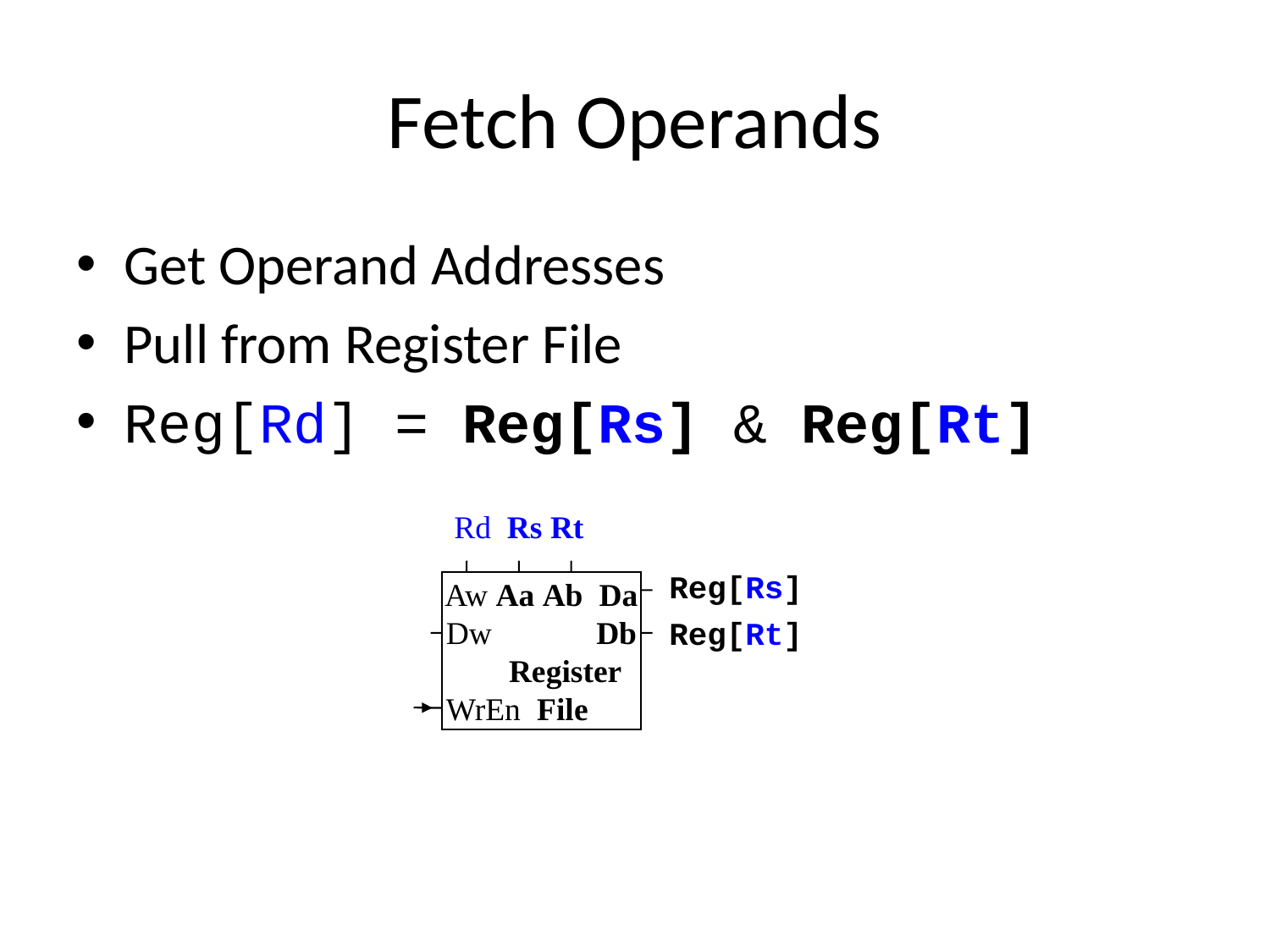

# Fetch Operands
Get Operand Addresses
Pull from Register File
Reg[Rd] = Reg[Rs] & Reg[Rt]

Rd  Rs Rt

Aw Aa Ab  Da
Dw             Db
      Register
WrEn  File

Reg[Rs]
Reg[Rt]